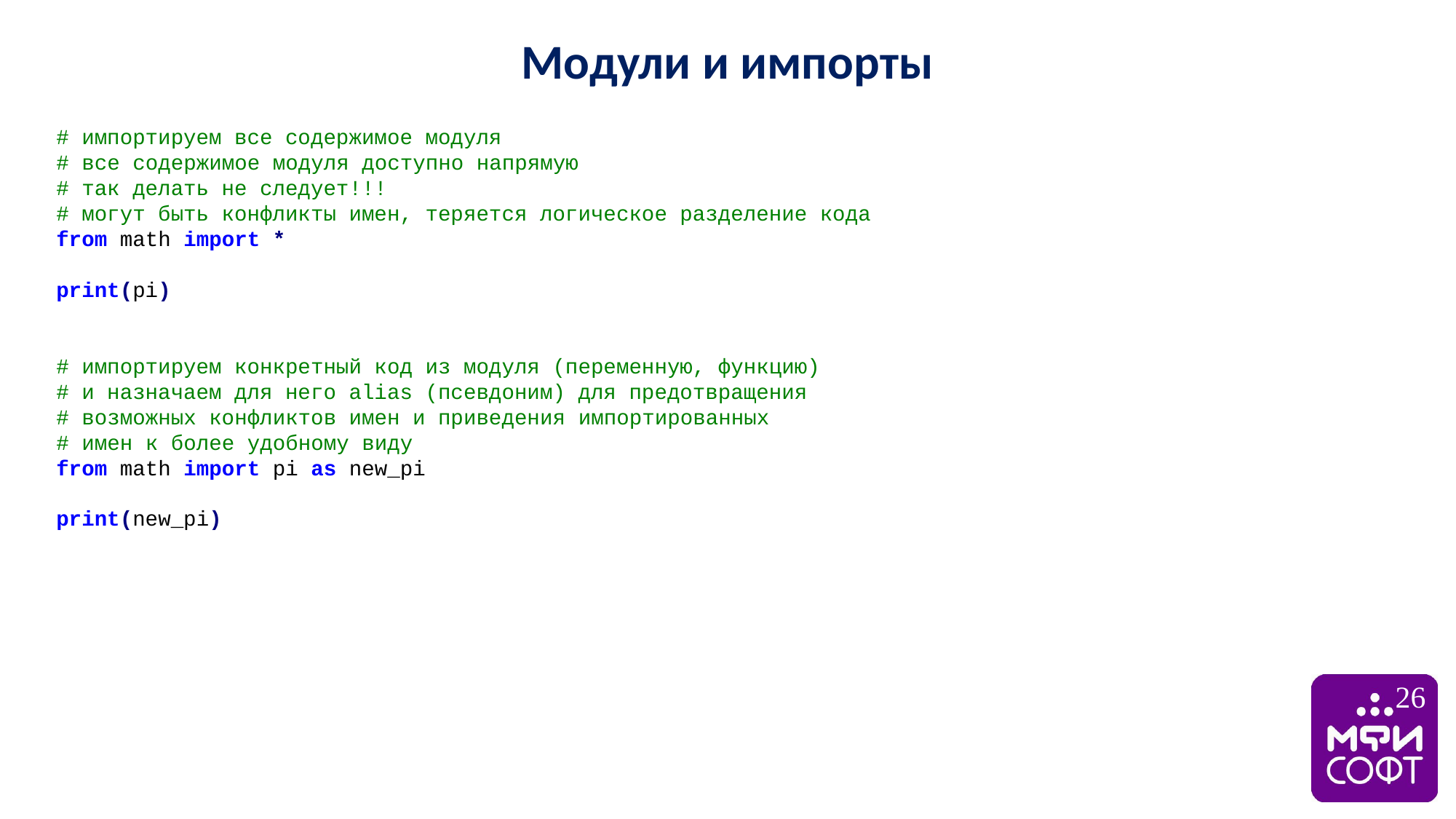

Модули и импорты
# импортируем все содержимое модуля
# все содержимое модуля доступно напрямую
# так делать не следует!!!
# могут быть конфликты имен, теряется логическое разделение кода
from math import *

print(pi)

# импортируем конкретный код из модуля (переменную, функцию)
# и назначаем для него alias (псевдоним) для предотвращения
# возможных конфликтов имен и приведения импортированных
# имен к более удобному виду
from math import pi as new_pi

print(new_pi)